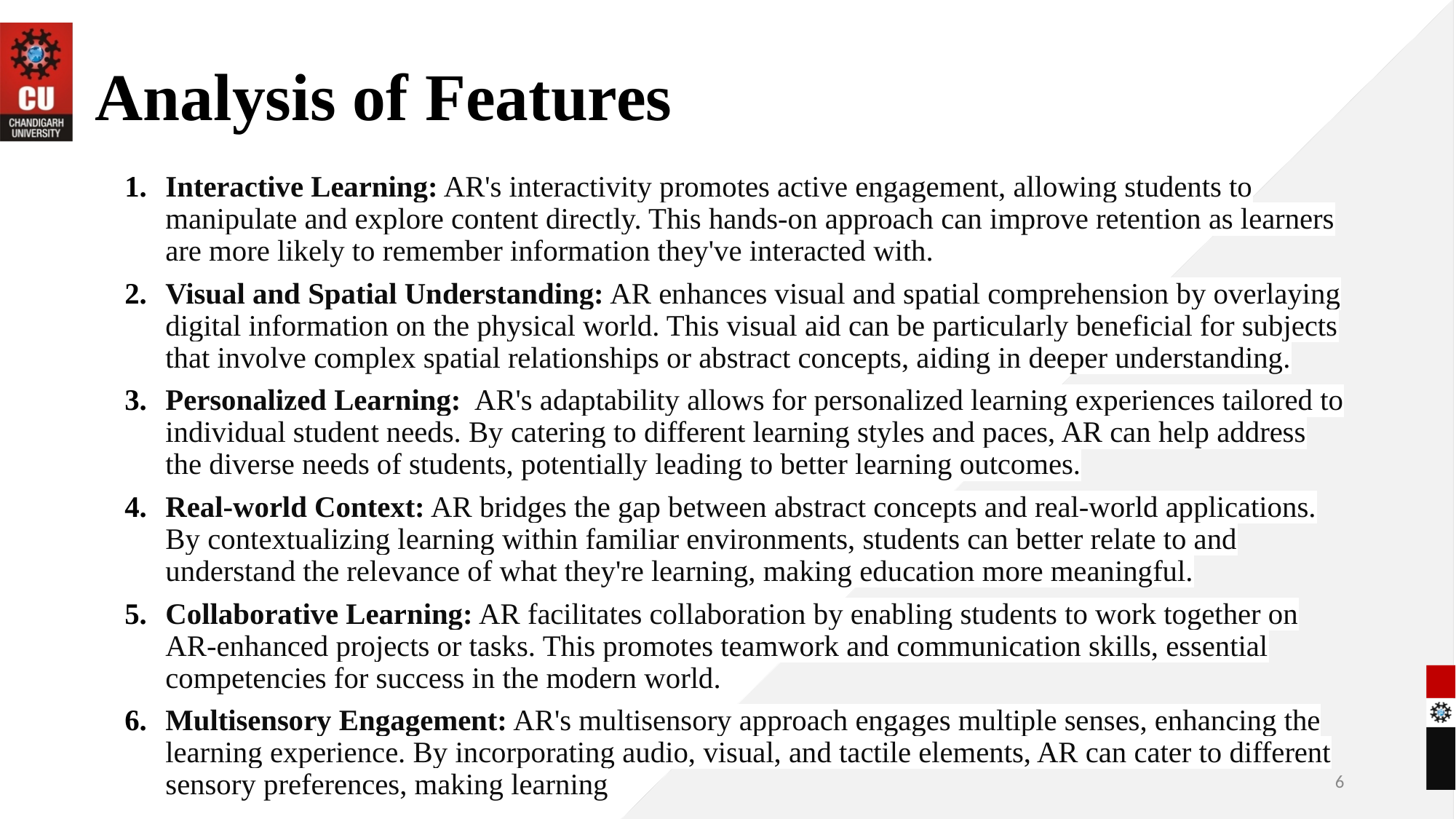

Analysis of Features
Interactive Learning: AR's interactivity promotes active engagement, allowing students to manipulate and explore content directly. This hands-on approach can improve retention as learners are more likely to remember information they've interacted with.
Visual and Spatial Understanding: AR enhances visual and spatial comprehension by overlaying digital information on the physical world. This visual aid can be particularly beneficial for subjects that involve complex spatial relationships or abstract concepts, aiding in deeper understanding.
Personalized Learning:  AR's adaptability allows for personalized learning experiences tailored to individual student needs. By catering to different learning styles and paces, AR can help address the diverse needs of students, potentially leading to better learning outcomes.
Real-world Context: AR bridges the gap between abstract concepts and real-world applications. By contextualizing learning within familiar environments, students can better relate to and understand the relevance of what they're learning, making education more meaningful.
Collaborative Learning: AR facilitates collaboration by enabling students to work together on AR-enhanced projects or tasks. This promotes teamwork and communication skills, essential competencies for success in the modern world.
Multisensory Engagement: AR's multisensory approach engages multiple senses, enhancing the learning experience. By incorporating audio, visual, and tactile elements, AR can cater to different sensory preferences, making learning

6